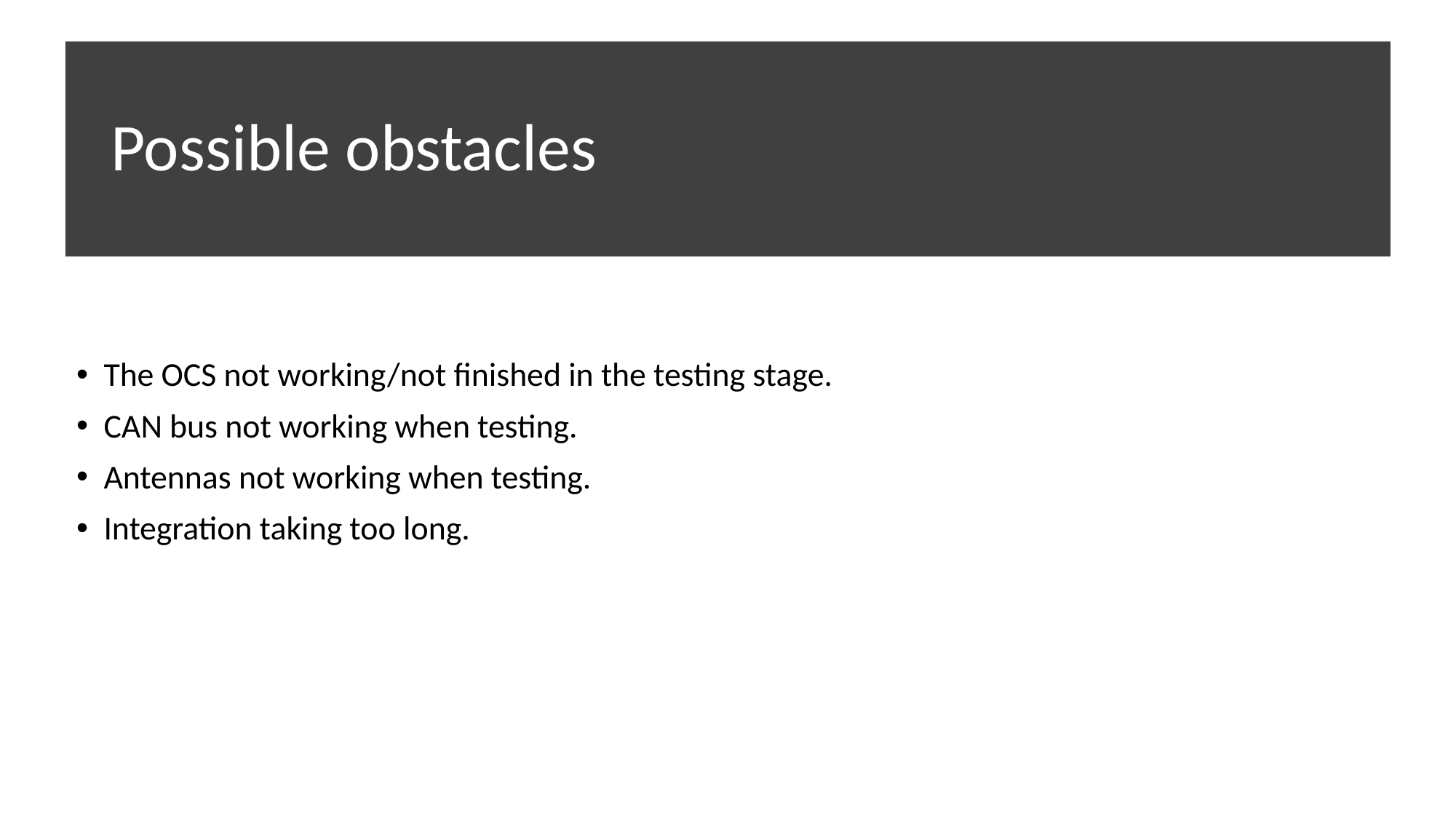

# Possible obstacles
The OCS not working/not finished in the testing stage.
CAN bus not working when testing.
Antennas not working when testing.
Integration taking too long.